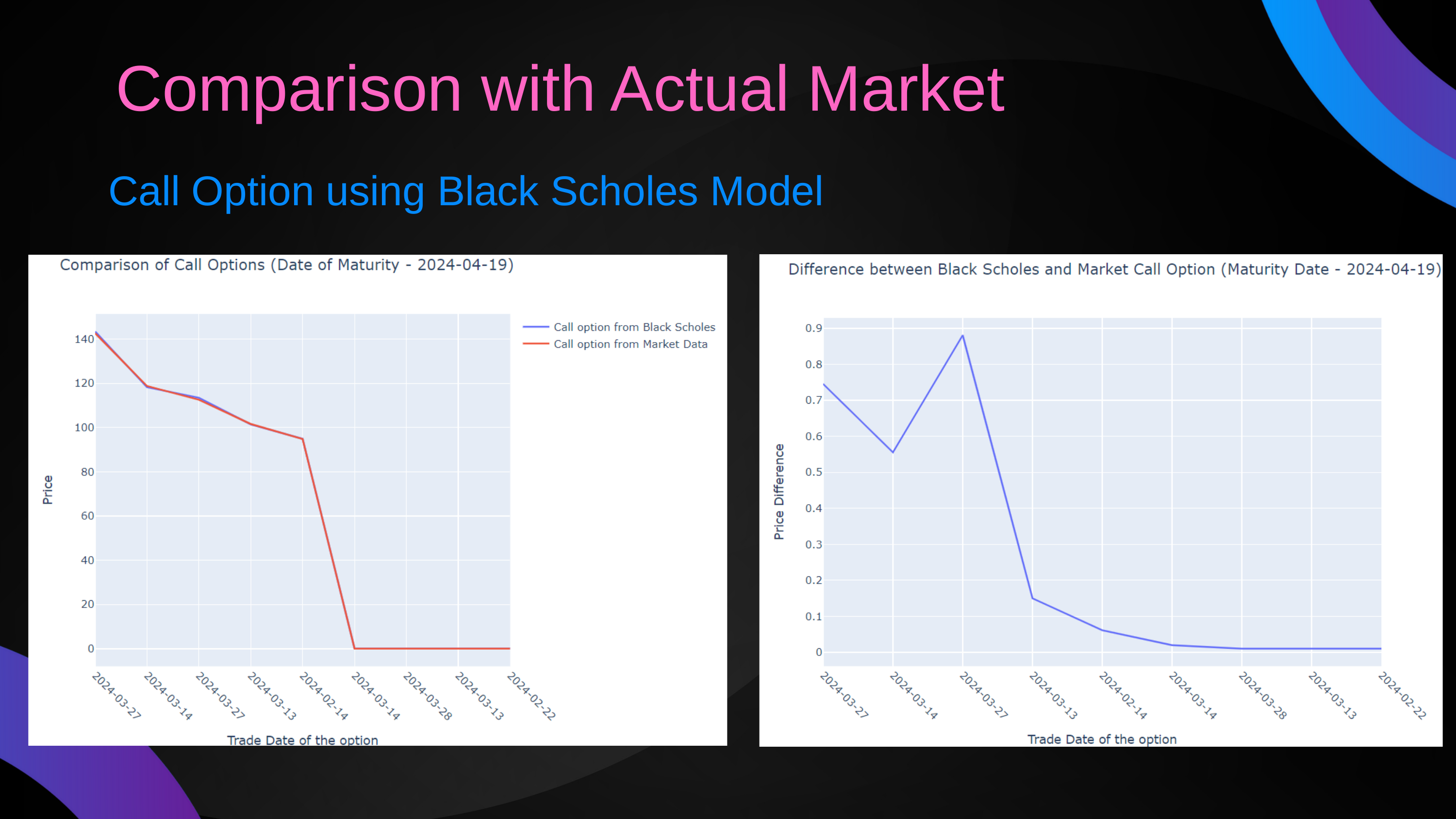

Comparison with Actual Market
Call Option using Black Scholes Model